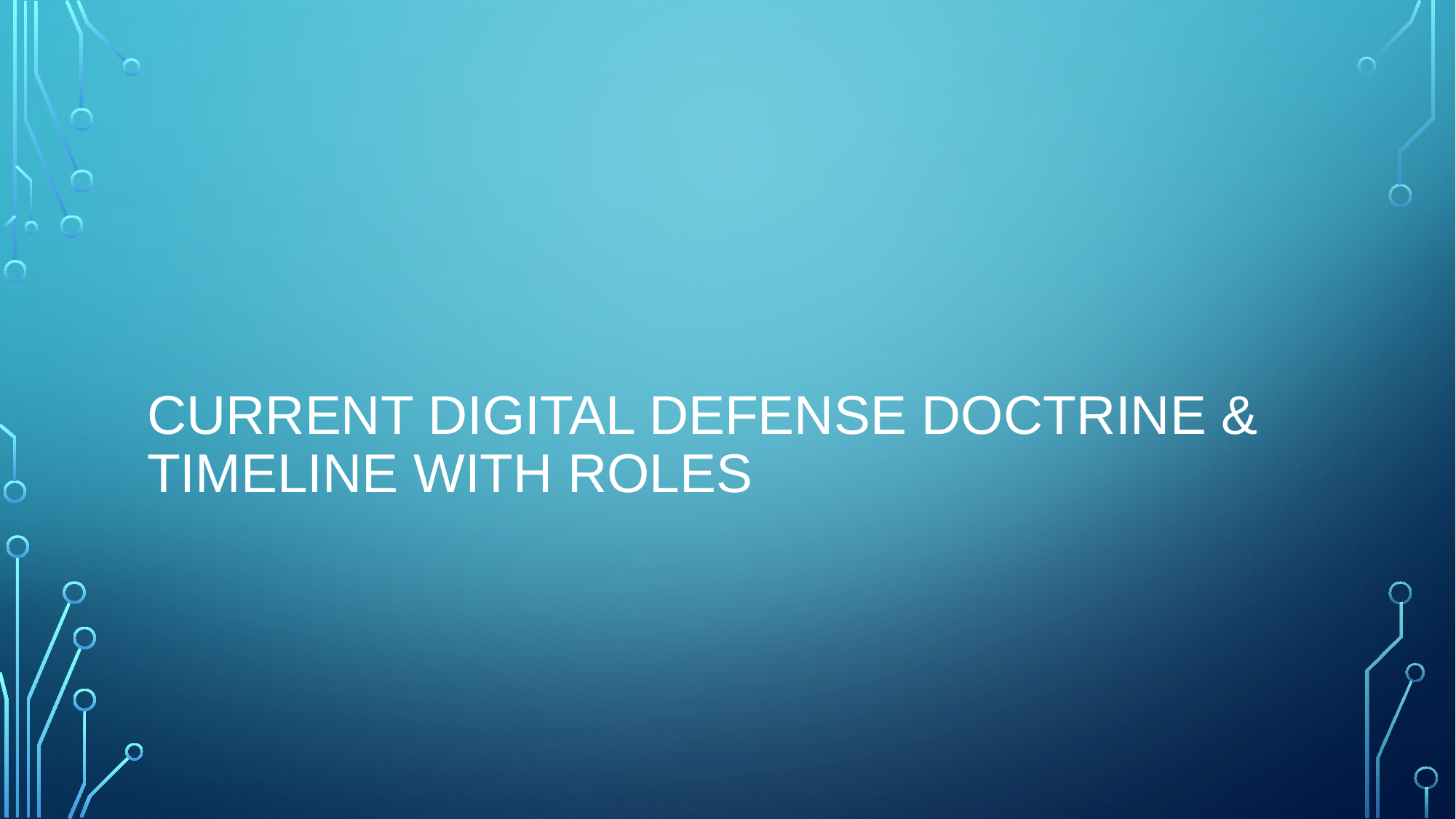

# current digital defense doctrine & timeline with roles